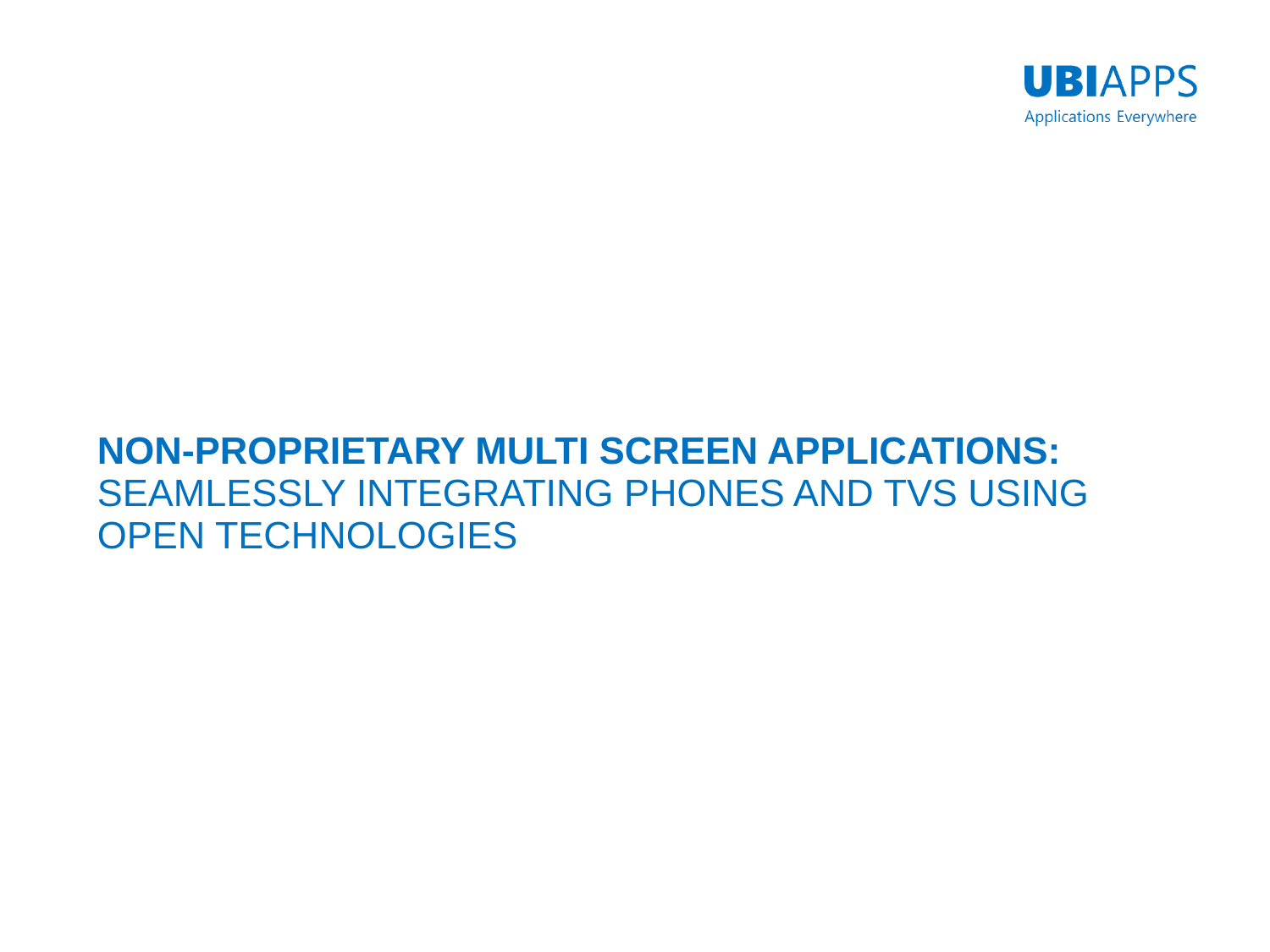

# Non-proprietary multi screen applications: Seamlessly integrating phones and TVs using open technologies